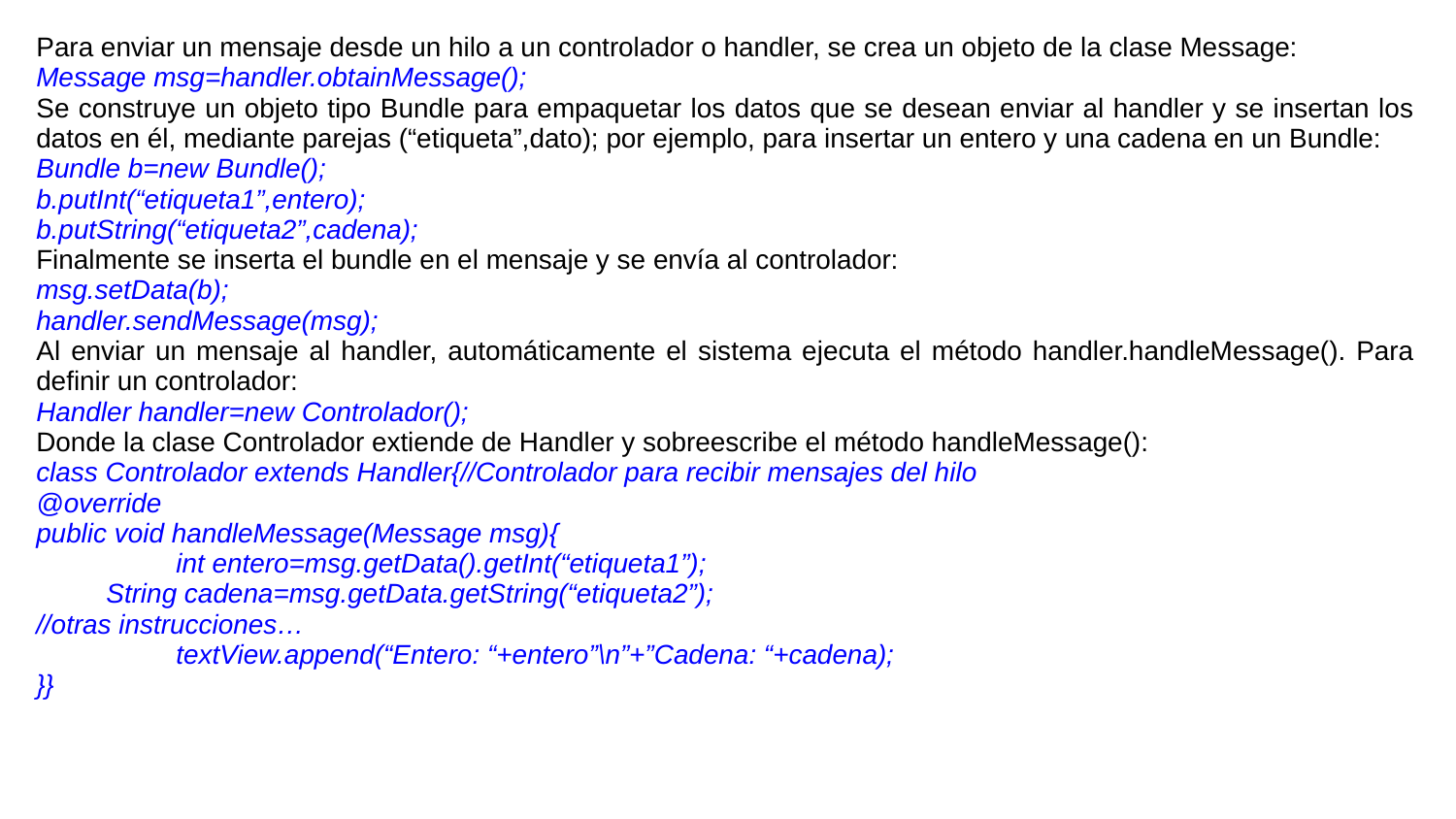

Para enviar un mensaje desde un hilo a un controlador o handler, se crea un objeto de la clase Message:
Message msg=handler.obtainMessage();
Se construye un objeto tipo Bundle para empaquetar los datos que se desean enviar al handler y se insertan los datos en él, mediante parejas (“etiqueta”,dato); por ejemplo, para insertar un entero y una cadena en un Bundle:
Bundle b=new Bundle();
b.putInt(“etiqueta1”,entero);
b.putString(“etiqueta2”,cadena);
Finalmente se inserta el bundle en el mensaje y se envía al controlador:
msg.setData(b);
handler.sendMessage(msg);
Al enviar un mensaje al handler, automáticamente el sistema ejecuta el método handler.handleMessage(). Para definir un controlador:
Handler handler=new Controlador();
Donde la clase Controlador extiende de Handler y sobreescribe el método handleMessage():
class Controlador extends Handler{//Controlador para recibir mensajes del hilo
@override
public void handleMessage(Message msg){
	int entero=msg.getData().getInt(“etiqueta1”);
String cadena=msg.getData.getString(“etiqueta2”);
//otras instrucciones…
	textView.append(“Entero: “+entero”\n”+”Cadena: “+cadena);
}}